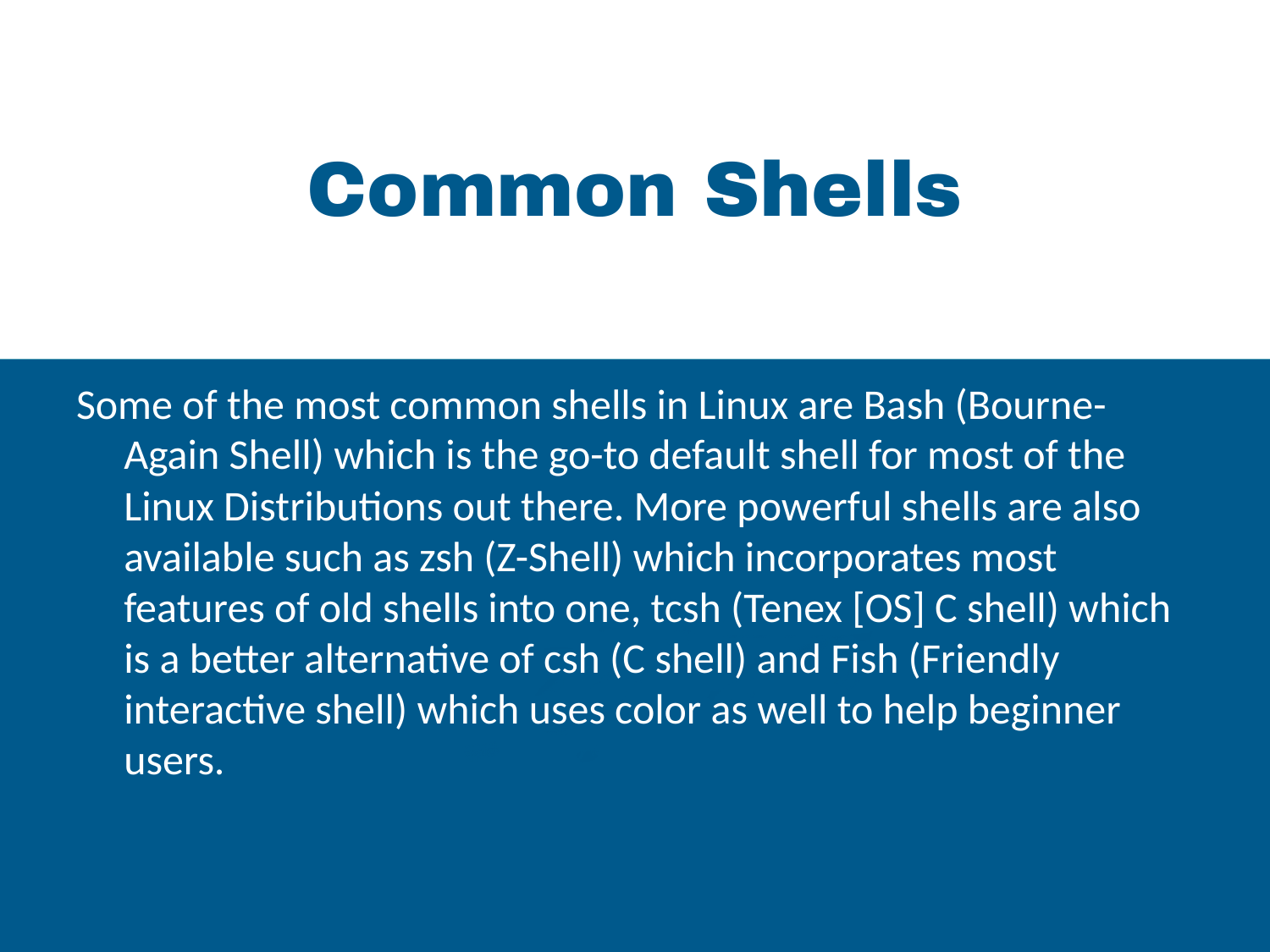

# Common Shells
Some of the most common shells in Linux are Bash (Bourne-Again Shell) which is the go-to default shell for most of the Linux Distributions out there. More powerful shells are also available such as zsh (Z-Shell) which incorporates most features of old shells into one, tcsh (Tenex [OS] C shell) which is a better alternative of csh (C shell) and Fish (Friendly interactive shell) which uses color as well to help beginner users.